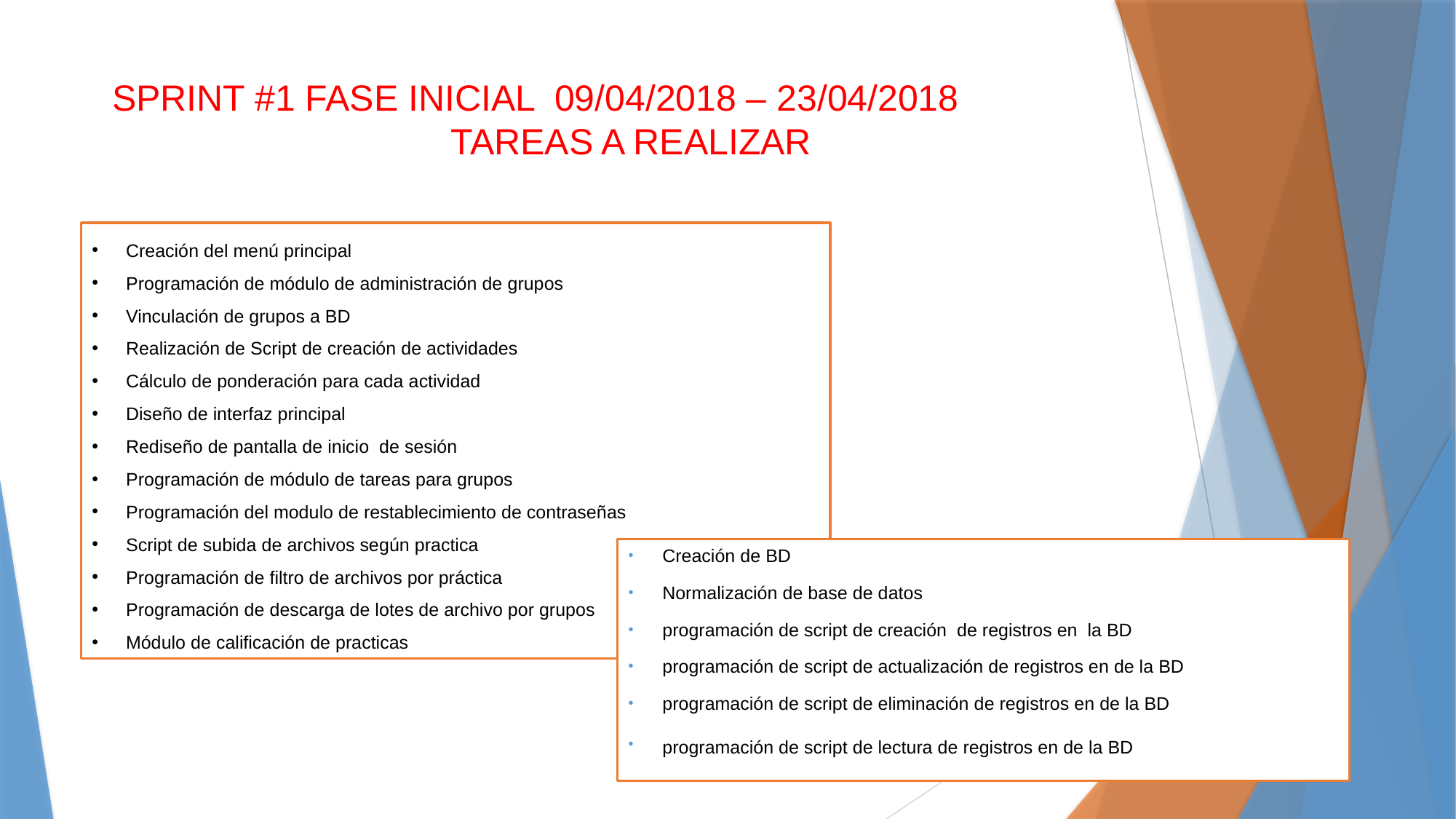

SPRINT #1 FASE INICIAL  09/04/2018 – 23/04/2018
Tareas a realizar
Creación del menú principal
Programación de módulo de administración de grupos
Vinculación de grupos a BD
Realización de Script de creación de actividades
Cálculo de ponderación para cada actividad
Diseño de interfaz principal
Rediseño de pantalla de inicio  de sesión
Programación de módulo de tareas para grupos
Programación del modulo de restablecimiento de contraseñas
Script de subida de archivos según practica
Programación de filtro de archivos por práctica
Programación de descarga de lotes de archivo por grupos
Módulo de calificación de practicas
Creación de BD
Normalización de base de datos
programación de script de creación  de registros en  la BD
programación de script de actualización de registros en de la BD
programación de script de eliminación de registros en de la BD
programación de script de lectura de registros en de la BD